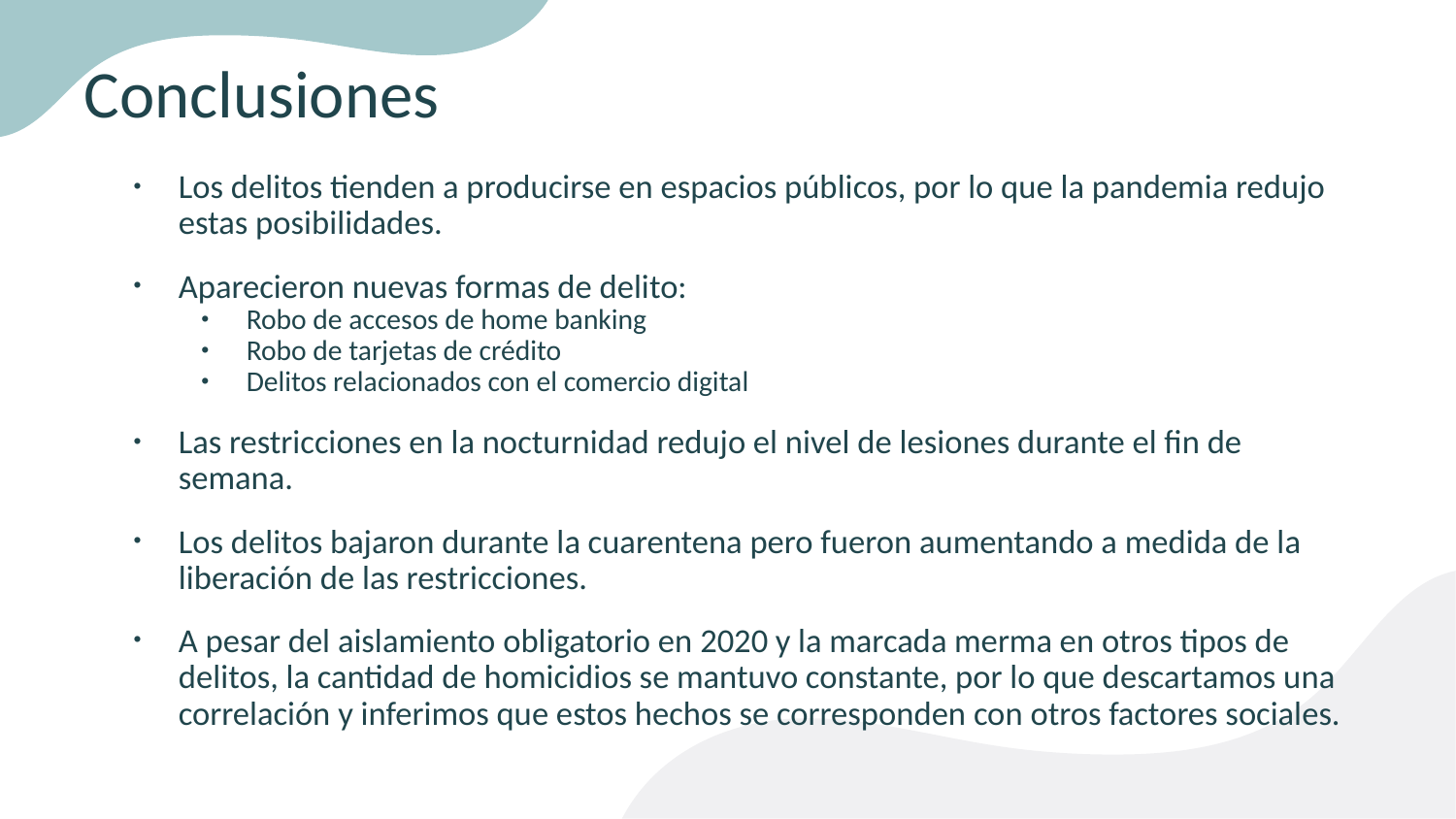

# Conclusiones
Los delitos tienden a producirse en espacios públicos, por lo que la pandemia redujo estas posibilidades.

Aparecieron nuevas formas de delito:
Robo de accesos de home banking
Robo de tarjetas de crédito
Delitos relacionados con el comercio digital

Las restricciones en la nocturnidad redujo el nivel de lesiones durante el fin de semana.

Los delitos bajaron durante la cuarentena pero fueron aumentando a medida de la liberación de las restricciones.

A pesar del aislamiento obligatorio en 2020 y la marcada merma en otros tipos de delitos, la cantidad de homicidios se mantuvo constante, por lo que descartamos una correlación y inferimos que estos hechos se corresponden con otros factores sociales.